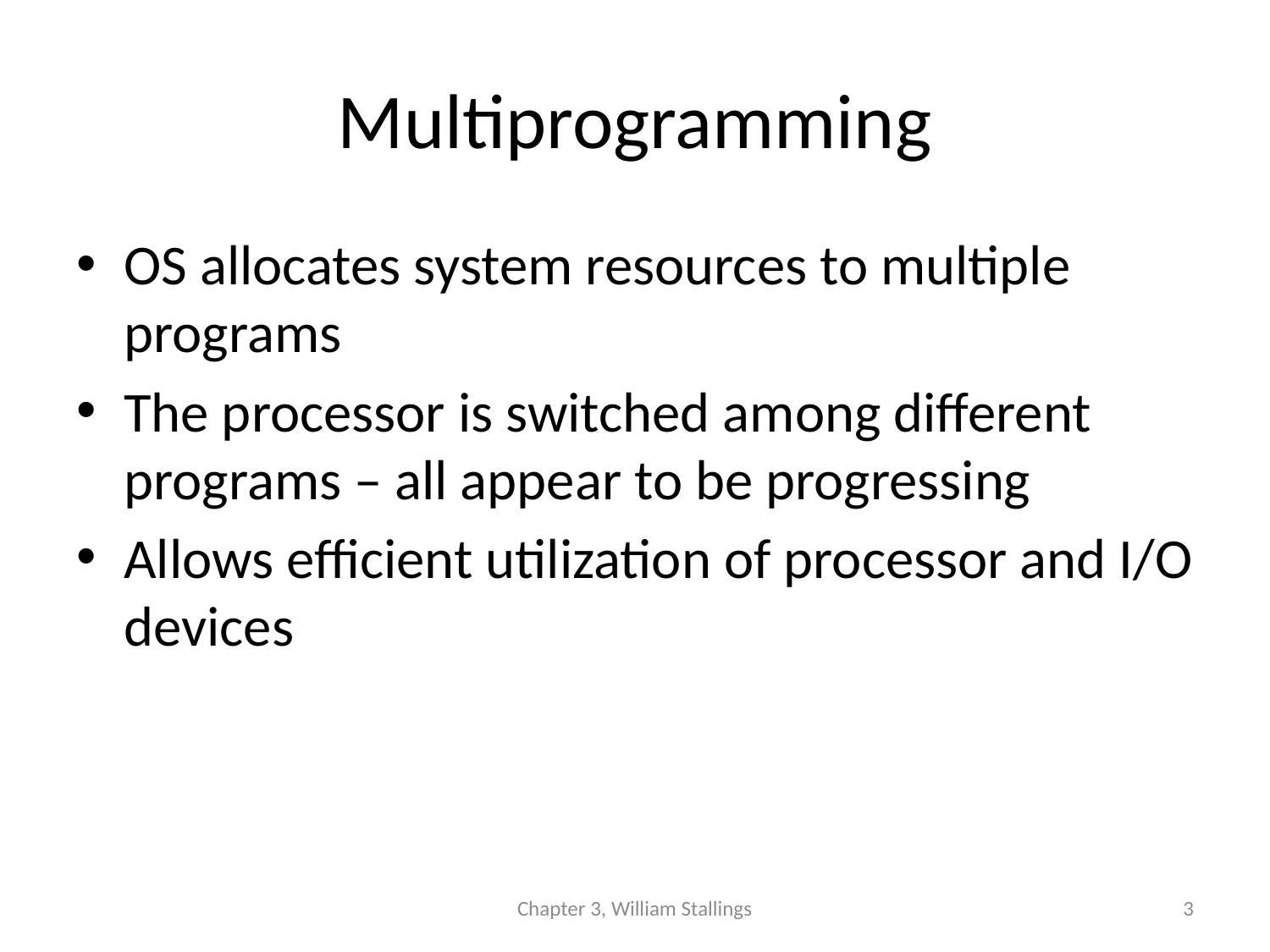

# Multiprogramming
OS allocates system resources to multiple programs
The processor is switched among different programs – all appear to be progressing
Allows efficient utilization of processor and I/O devices
Chapter 3, William Stallings
3